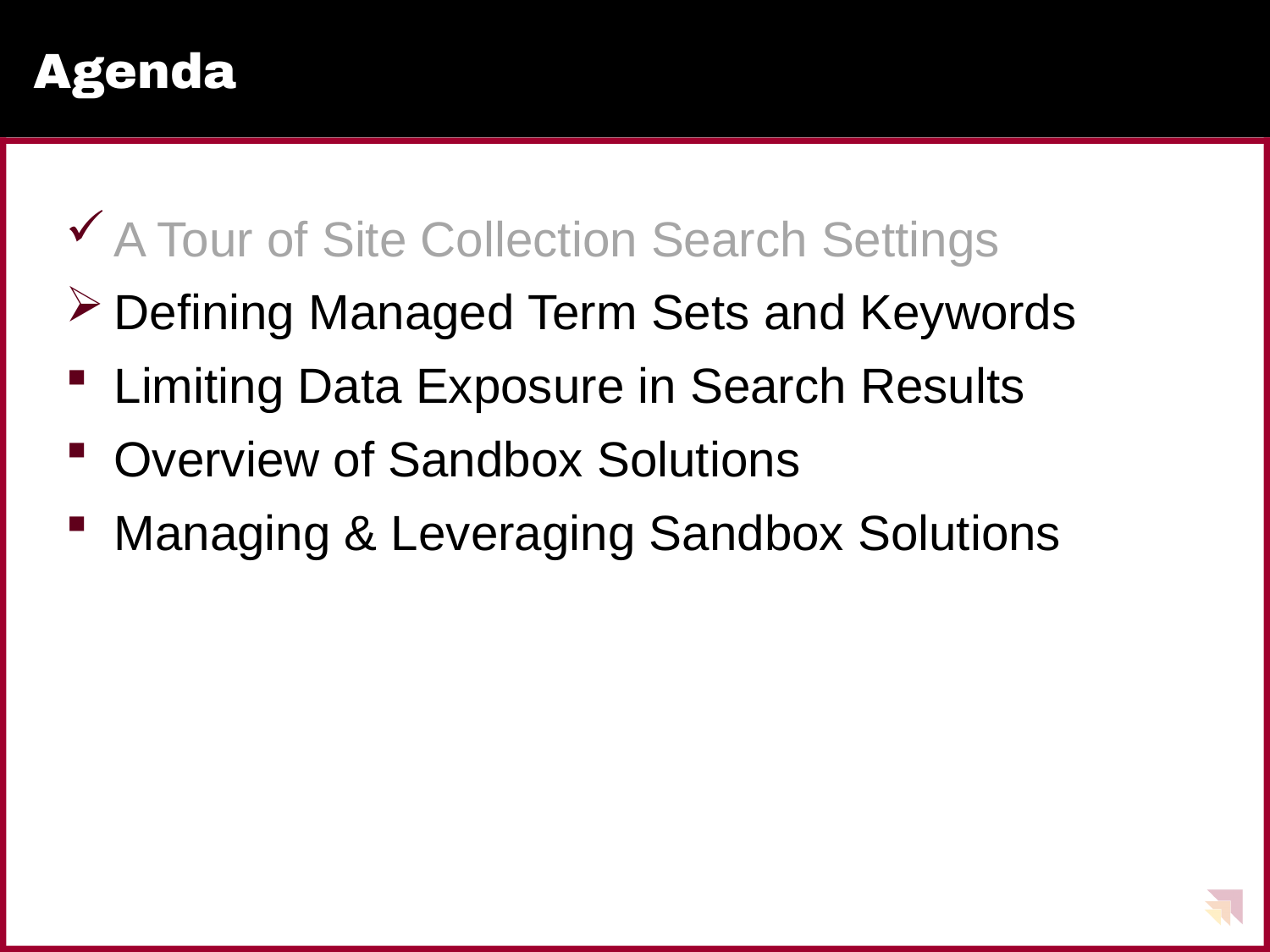

# Agenda
A Tour of Site Collection Search Settings
Defining Managed Term Sets and Keywords
Limiting Data Exposure in Search Results
Overview of Sandbox Solutions
Managing & Leveraging Sandbox Solutions